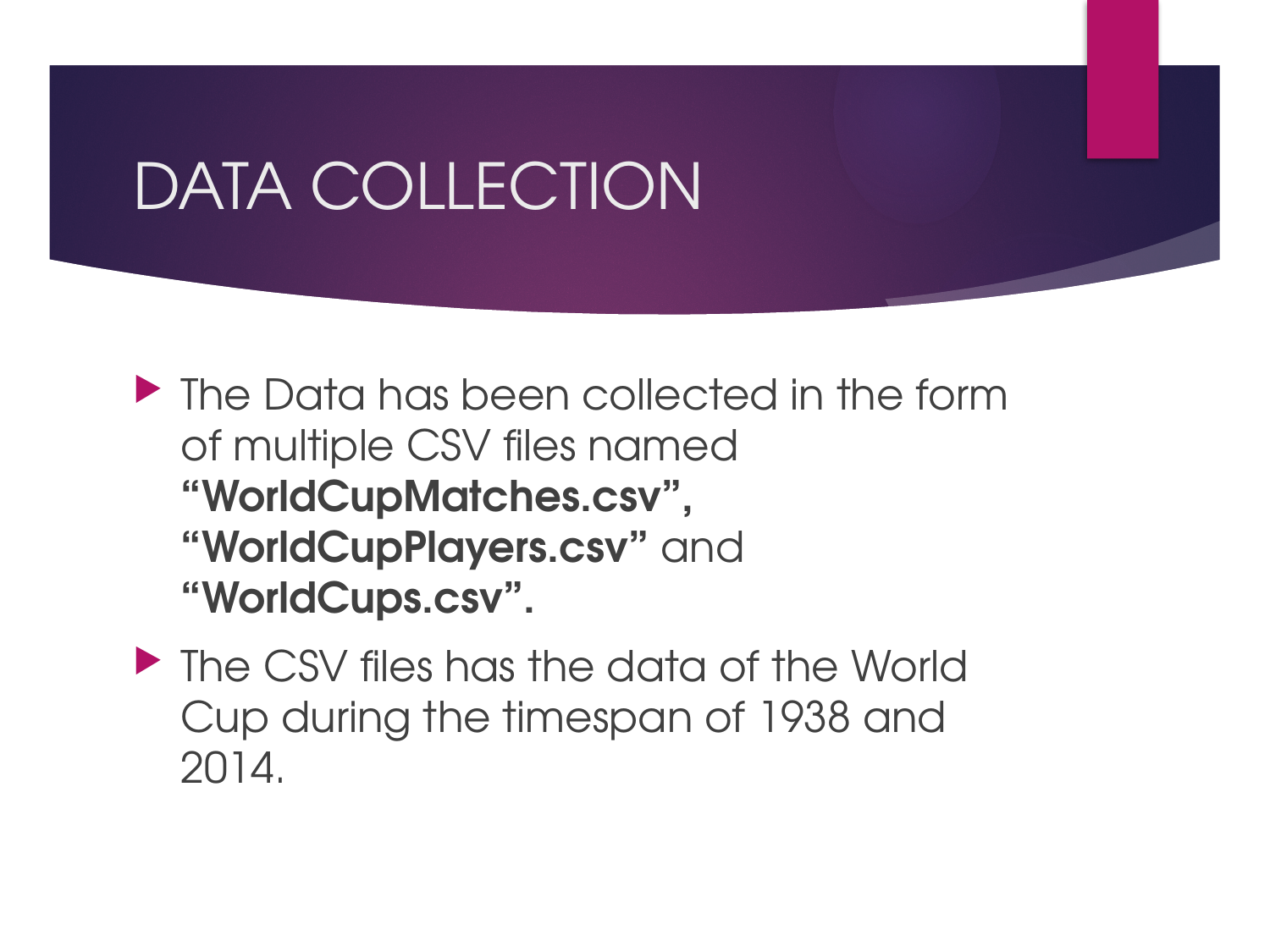

# DATA COLLECTION
The Data has been collected in the form of multiple CSV files named “WorldCupMatches.csv”, “WorldCupPlayers.csv” and “WorldCups.csv”.
The CSV files has the data of the World Cup during the timespan of 1938 and 2014.